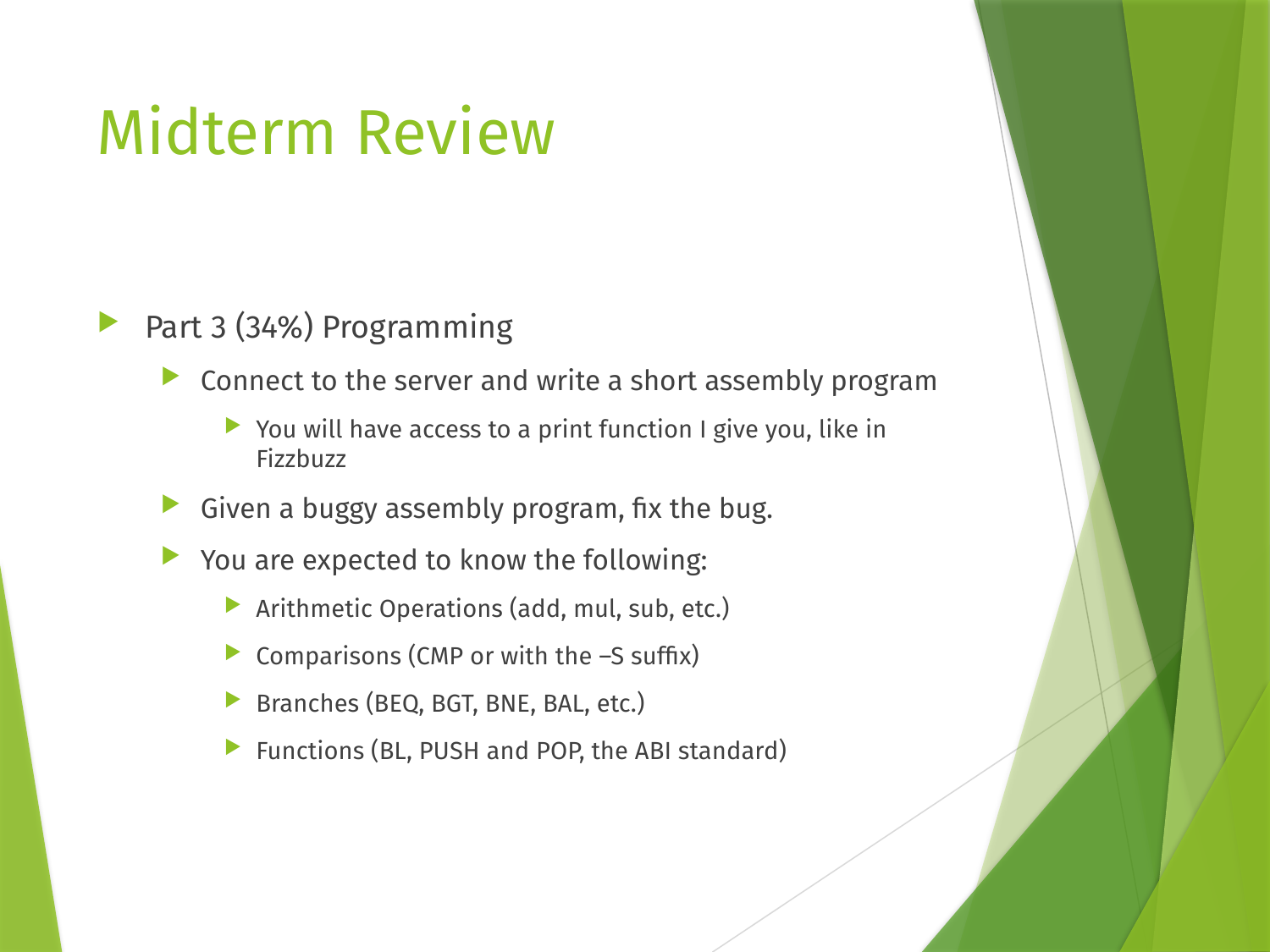

# Midterm Review
Part 3 (34%) Programming
Connect to the server and write a short assembly program
You will have access to a print function I give you, like in Fizzbuzz
Given a buggy assembly program, fix the bug.
You are expected to know the following:
Arithmetic Operations (add, mul, sub, etc.)
Comparisons (CMP or with the –S suffix)
Branches (BEQ, BGT, BNE, BAL, etc.)
Functions (BL, PUSH and POP, the ABI standard)